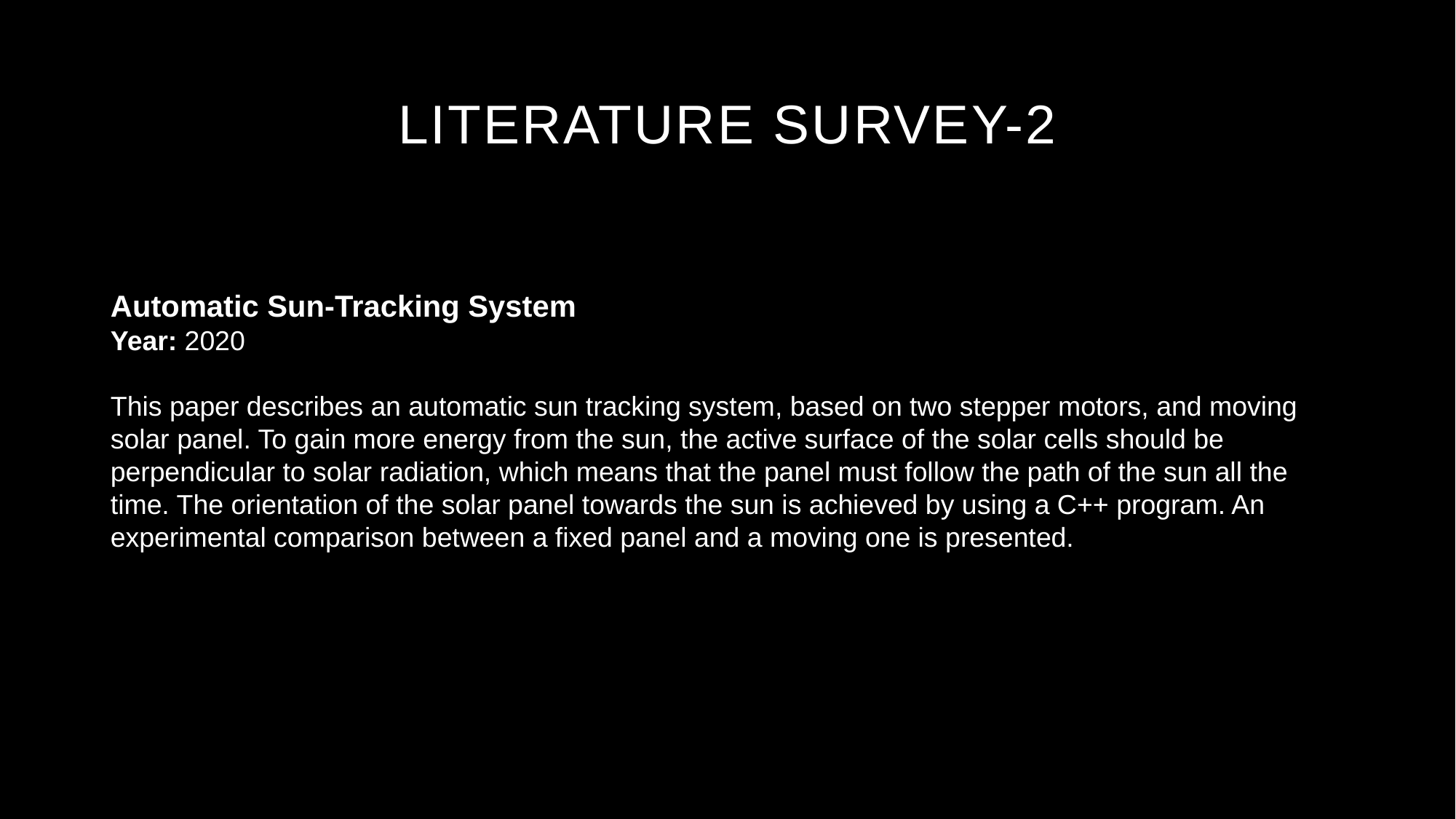

# LITERATURE SURVEY-2
Automatic Sun-Tracking System
Year: 2020

This paper describes an automatic sun tracking system, based on two stepper motors, and moving solar panel. To gain more energy from the sun, the active surface of the solar cells should be perpendicular to solar radiation, which means that the panel must follow the path of the sun all the time. The orientation of the solar panel towards the sun is achieved by using a C++ program. An experimental comparison between a fixed panel and a moving one is presented.